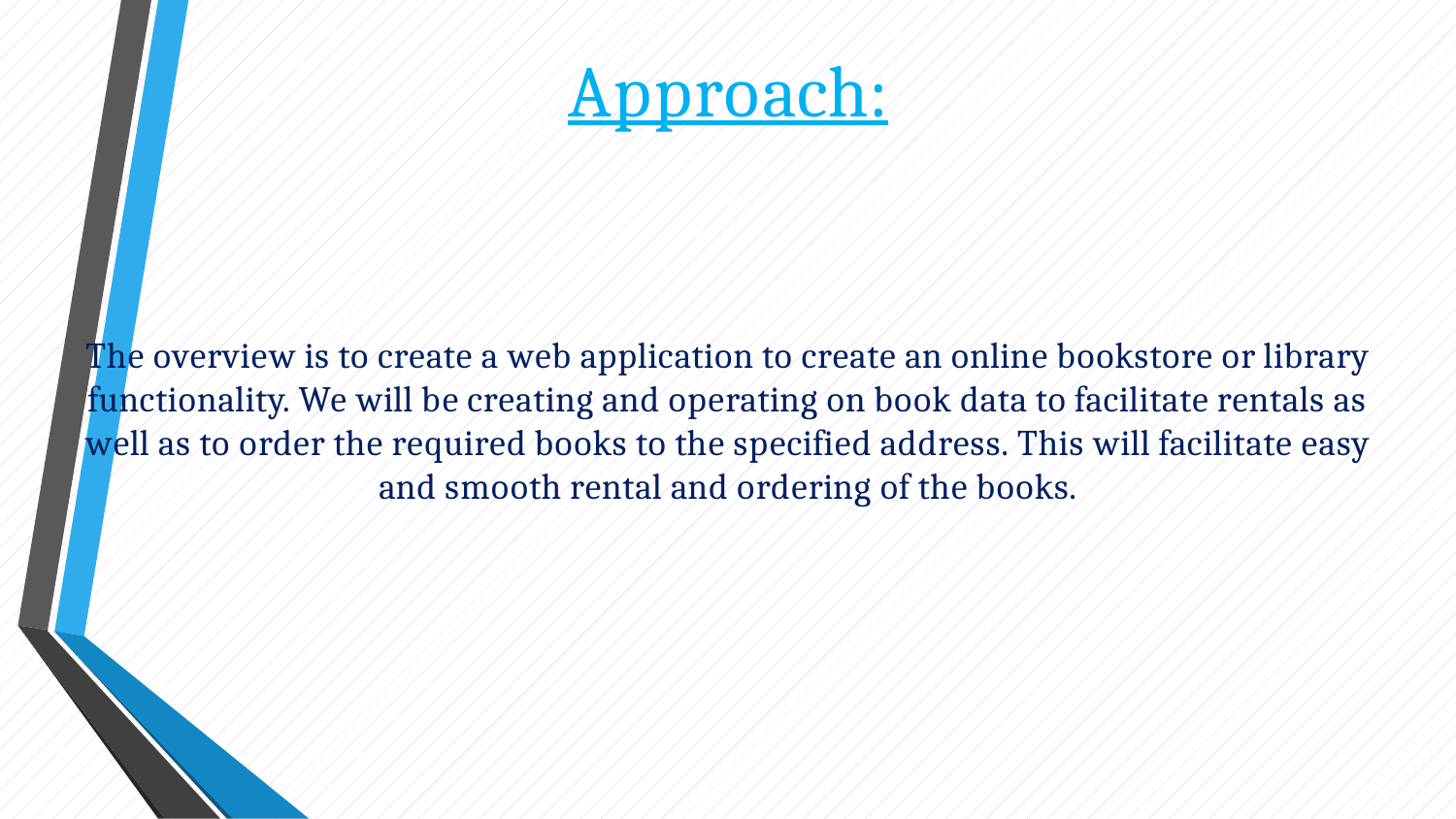

# Approach:

The overview is to create a web application to create an online bookstore or library functionality. We will be creating and operating on book data to facilitate rentals as well as to order the required books to the specified address. This will facilitate easy and smooth rental and ordering of the books.